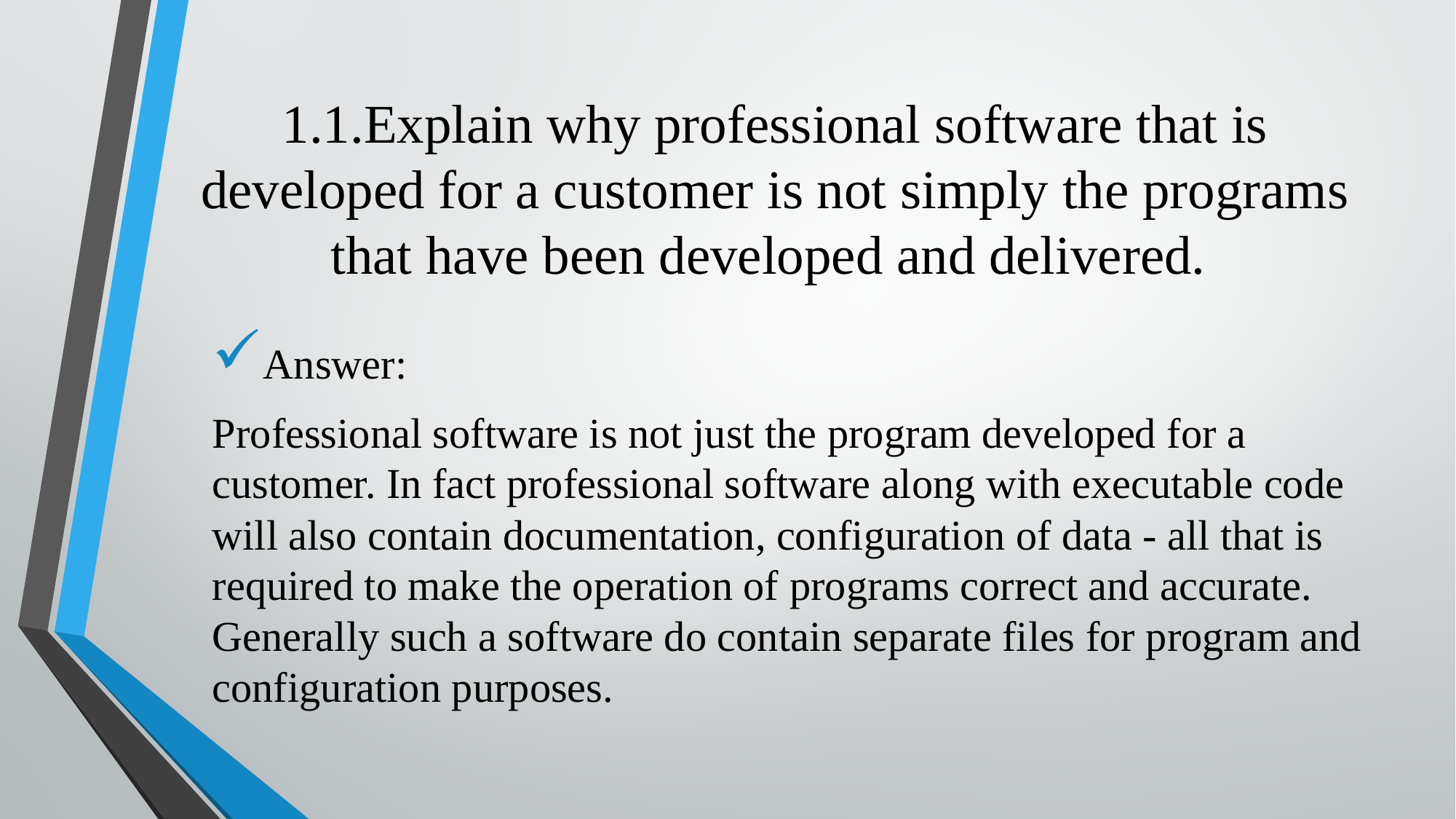

# 1.1.Explain why professional software that is developed for a customer is not simply the programs that have been developed and delivered.
Answer:
Professional software is not just the program developed for a customer. In fact professional software along with executable code will also contain documentation, configuration of data - all that is required to make the operation of programs correct and accurate. Generally such a software do contain separate files for program and configuration purposes.